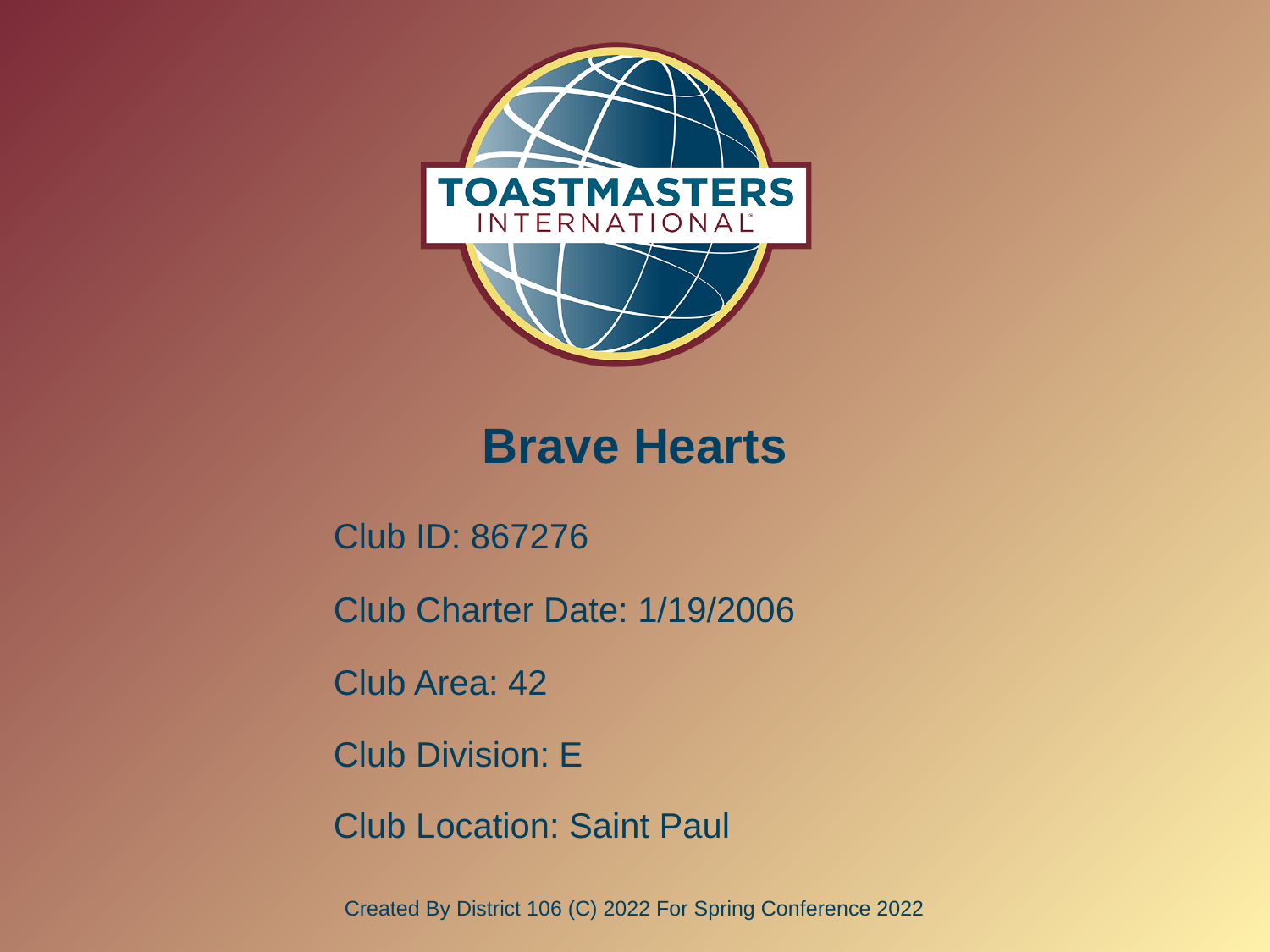

# Brave Hearts
Club ID: 867276
Club Charter Date: 1/19/2006
Club Area: 42
Club Division: E
Club Location: Saint Paul
Created By District 106 (C) 2022 For Spring Conference 2022